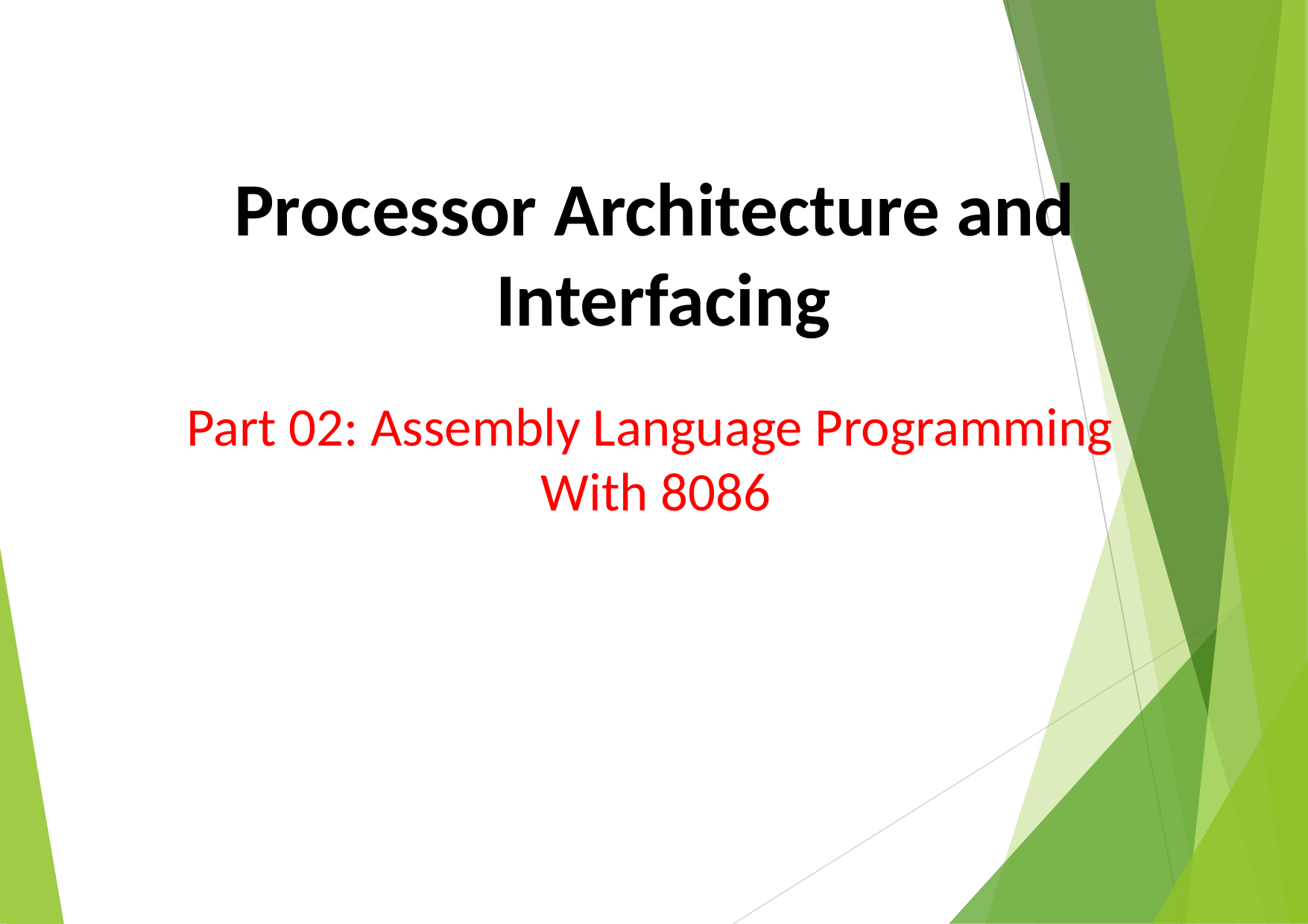

Processor Architecture and  Interfacing
Part 02: Assembly Language Programming  With 8086